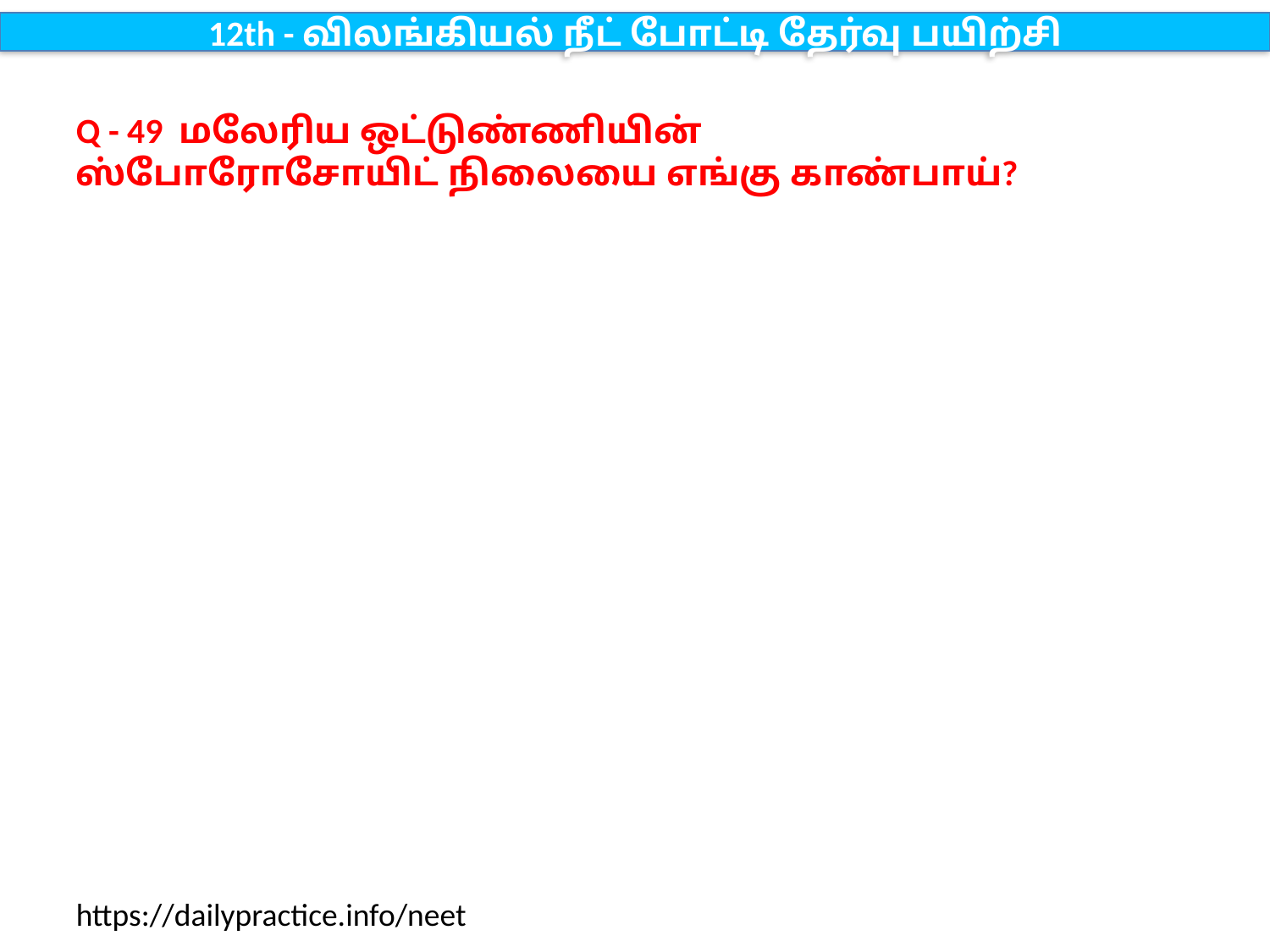

12th - விலங்கியல் நீட் போட்டி தேர்வு பயிற்சி

Q - 49  மலேரிய ஒட்டுண்ணியின் ஸ்போரோசோயிட் நிலையை எங்கு காண்பாய்?

https://dailypractice.info/neet